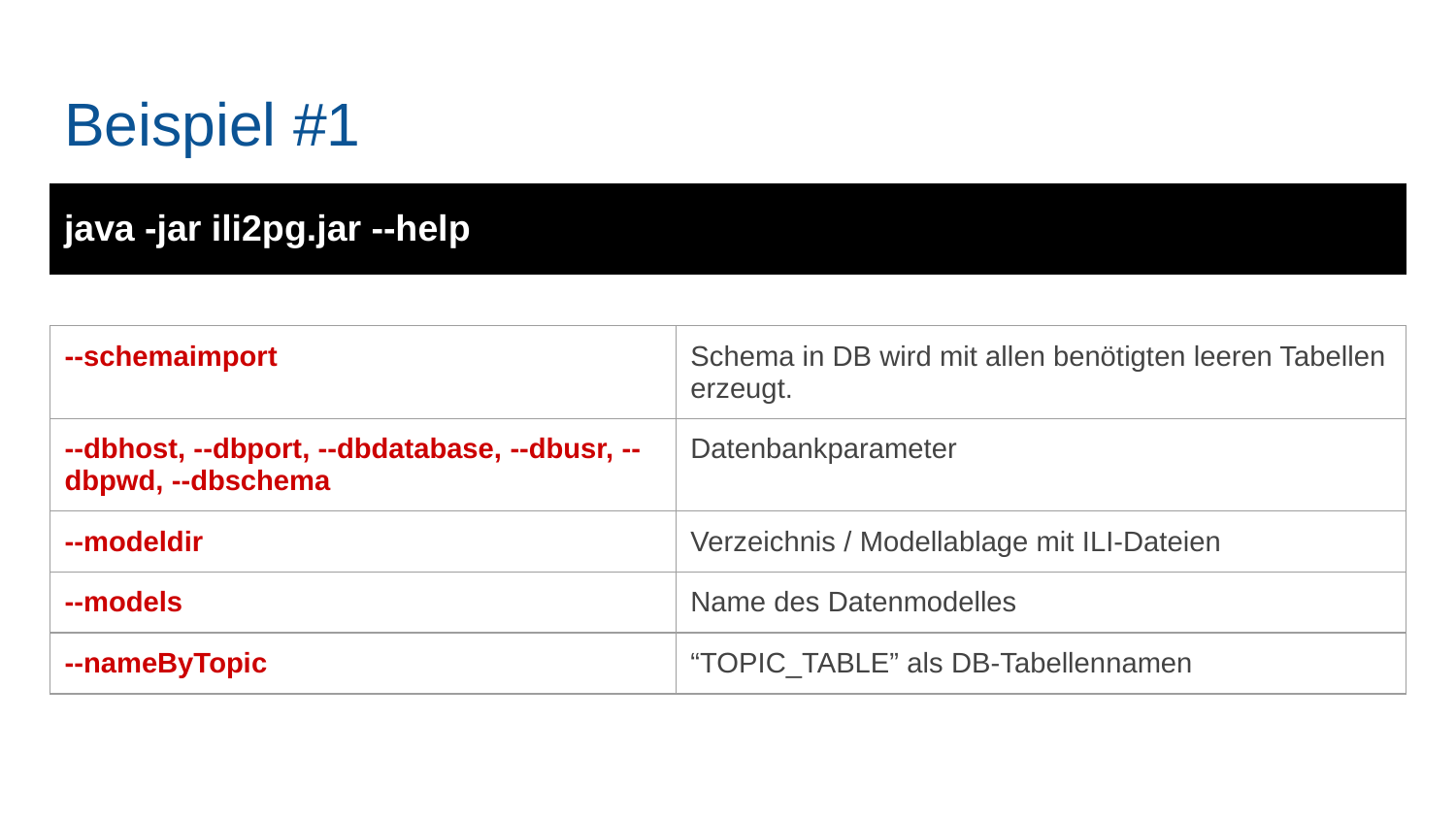

# Beispiel #1
java -jar ili2pg.jar --help

| --schemaimport | Schema in DB wird mit allen benötigten leeren Tabellen erzeugt. |
| --- | --- |
| --dbhost, --dbport, --dbdatabase, --dbusr, --dbpwd, --dbschema | Datenbankparameter |
| --modeldir | Verzeichnis / Modellablage mit ILI-Dateien |
| --models | Name des Datenmodelles |
| --nameByTopic | “TOPIC\_TABLE” als DB-Tabellennamen |